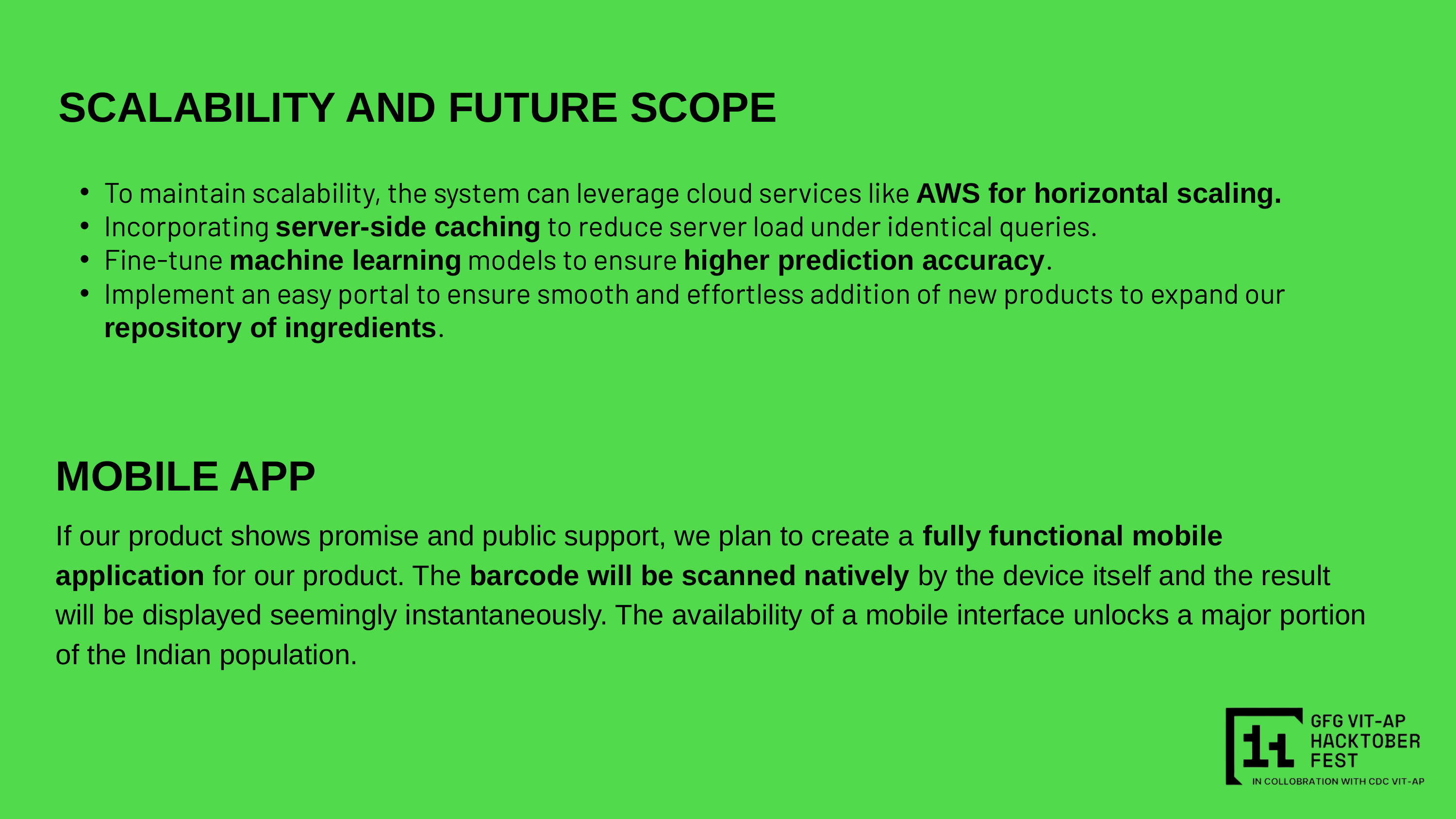

SCALABILITY AND FUTURE SCOPE
To maintain scalability, the system can leverage cloud services like AWS for horizontal scaling.
Incorporating server-side caching to reduce server load under identical queries.
Fine-tune machine learning models to ensure higher prediction accuracy.
Implement an easy portal to ensure smooth and effortless addition of new products to expand our repository of ingredients.
MOBILE APP
If our product shows promise and public support, we plan to create a fully functional mobile application for our product. The barcode will be scanned natively by the device itself and the result will be displayed seemingly instantaneously. The availability of a mobile interface unlocks a major portion of the Indian population.